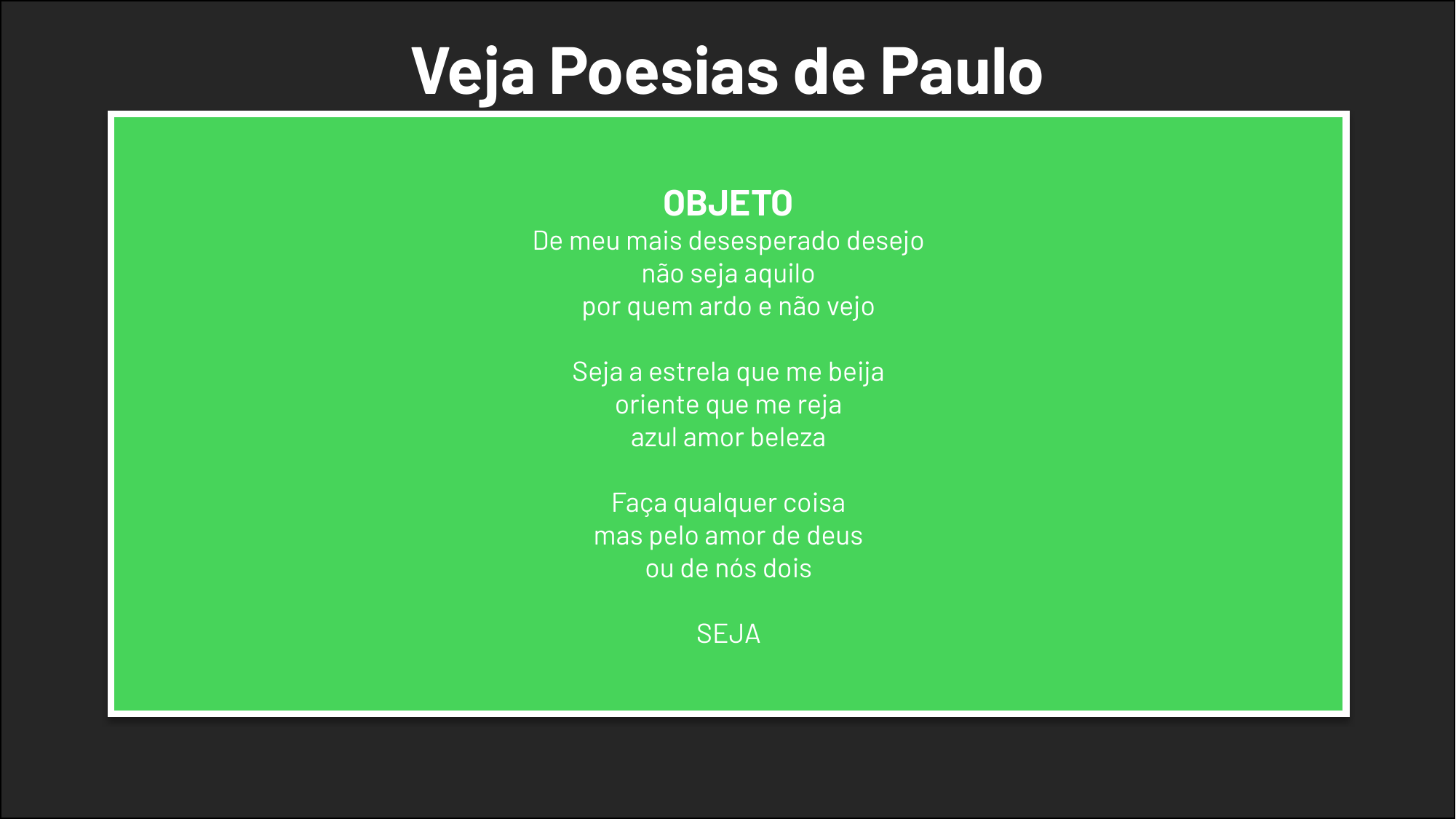

Veja Poesias de Paulo
OBJETO
De meu mais desesperado desejo
não seja aquilo
por quem ardo e não vejo

Seja a estrela que me beija
oriente que me reja
azul amor beleza

Faça qualquer coisa
mas pelo amor de deus
ou de nós dois

SEJA